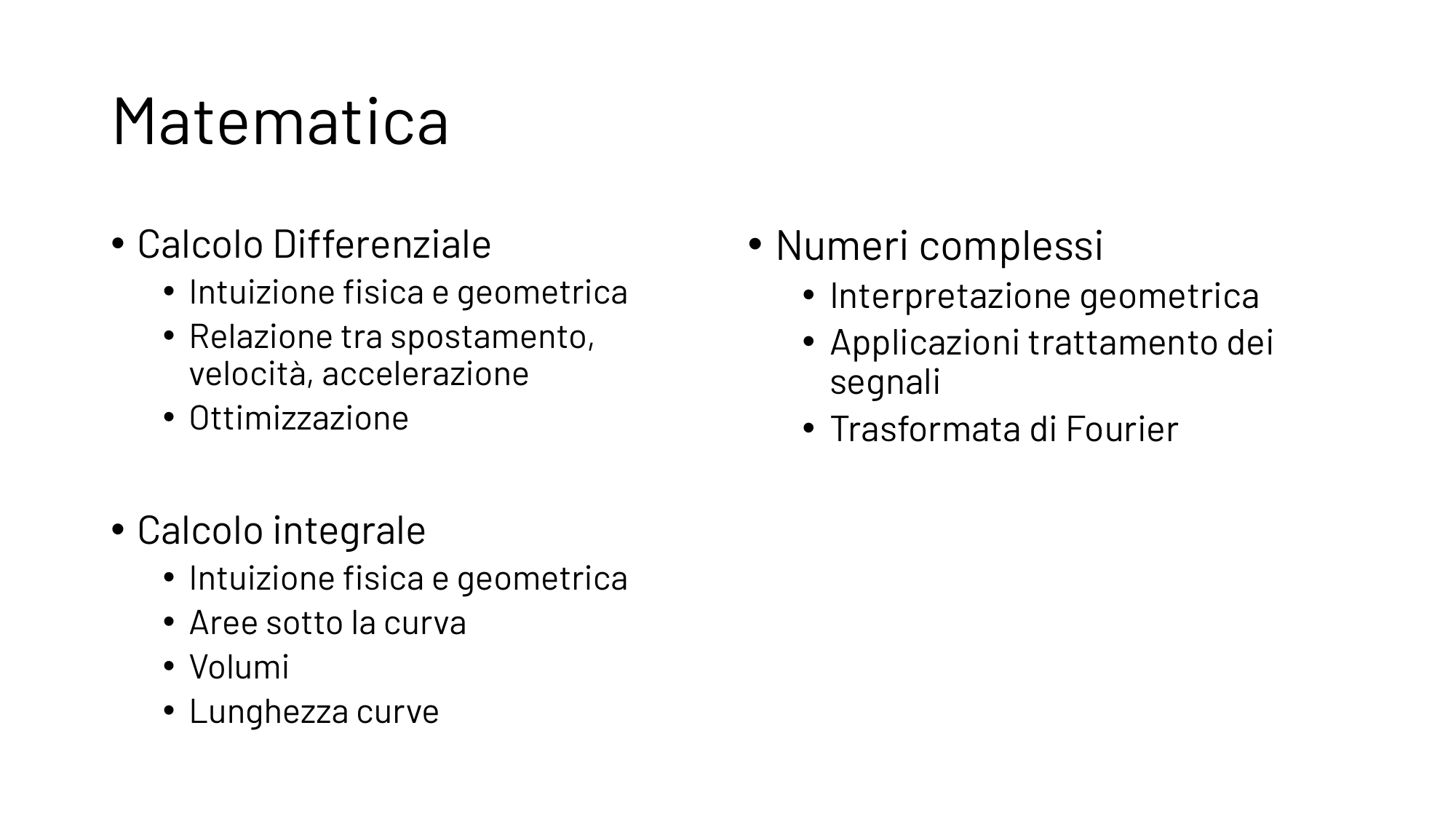

# Matematica
Calcolo Differenziale
Intuizione fisica e geometrica
Relazione tra spostamento, velocità, accelerazione
Ottimizzazione

Calcolo integrale
Intuizione fisica e geometrica
Aree sotto la curva
Volumi
Lunghezza curve

Numeri complessi
Interpretazione geometrica
Applicazioni trattamento dei segnali
Trasformata di Fourier